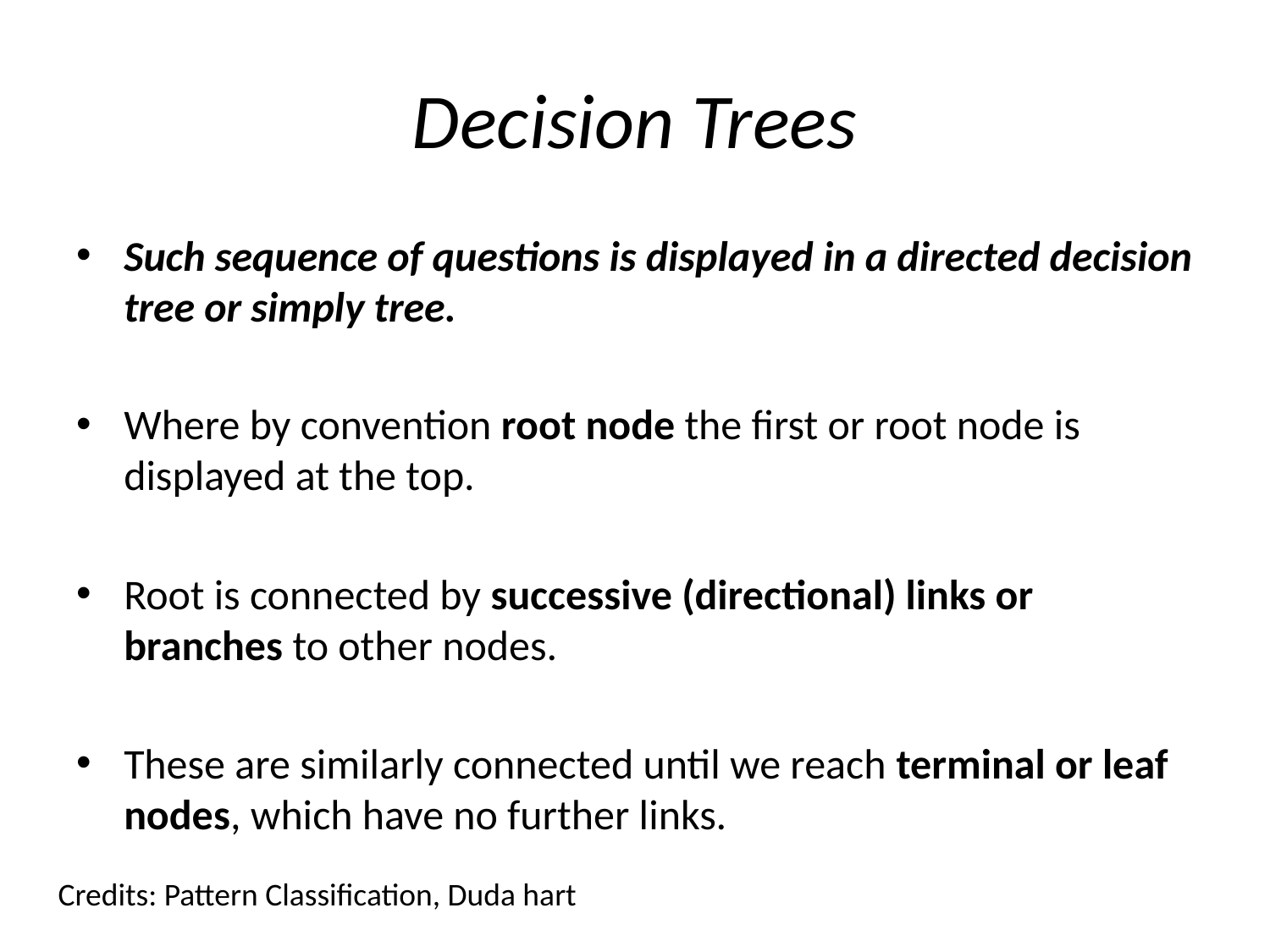

# Decision Trees
Such sequence of questions is displayed in a directed decision tree or simply tree.

Where by convention root node the first or root node is displayed at the top.

Root is connected by successive (directional) links or branches to other nodes.

These are similarly connected until we reach terminal or leaf nodes, which have no further links.

Credits: Pattern Classification, Duda hart